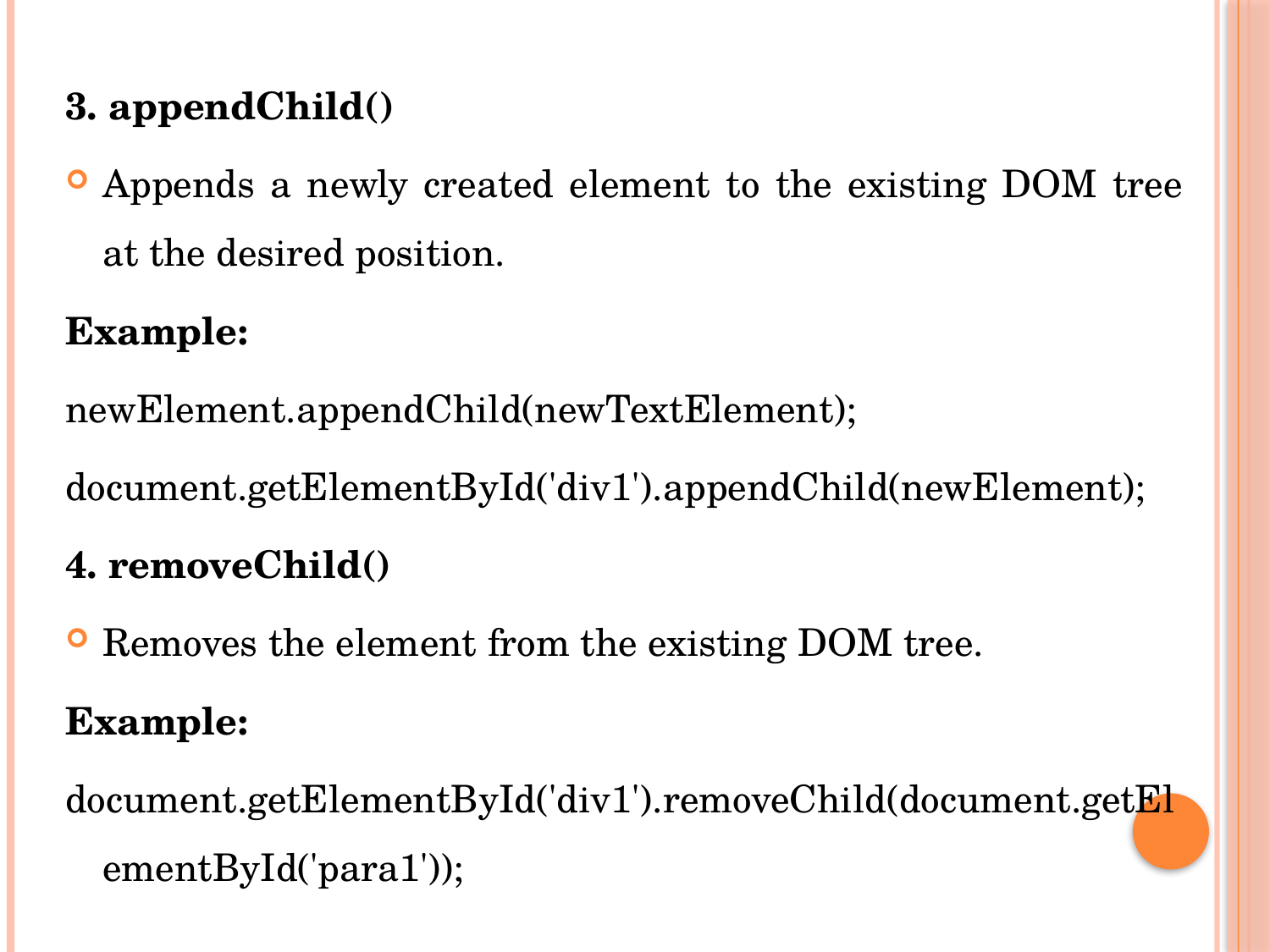

3. appendChild()
Appends a newly created element to the existing DOM tree at the desired position.
Example:
newElement.appendChild(newTextElement);
document.getElementById('div1').appendChild(newElement);
4. removeChild()
Removes the element from the existing DOM tree.
Example:
document.getElementById('div1').removeChild(document.getElementById('para1'));